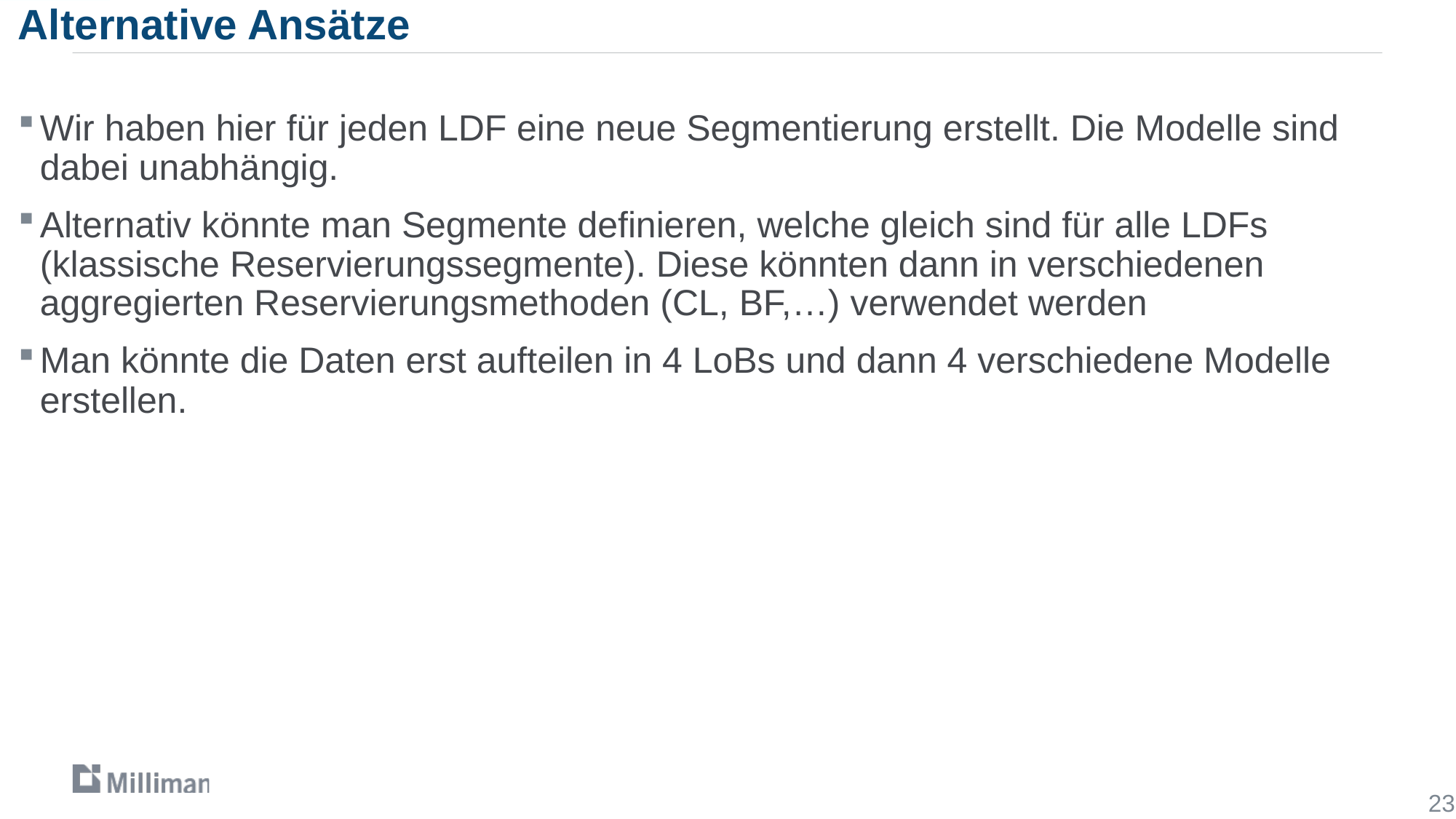

# Alternative Ansätze

Wir haben hier für jeden LDF eine neue Segmentierung erstellt. Die Modelle sind dabei unabhängig.
Alternativ könnte man Segmente definieren, welche gleich sind für alle LDFs (klassische Reservierungssegmente). Diese könnten dann in verschiedenen aggregierten Reservierungsmethoden (CL, BF,…) verwendet werden
Man könnte die Daten erst aufteilen in 4 LoBs und dann 4 verschiedene Modelle erstellen.
23